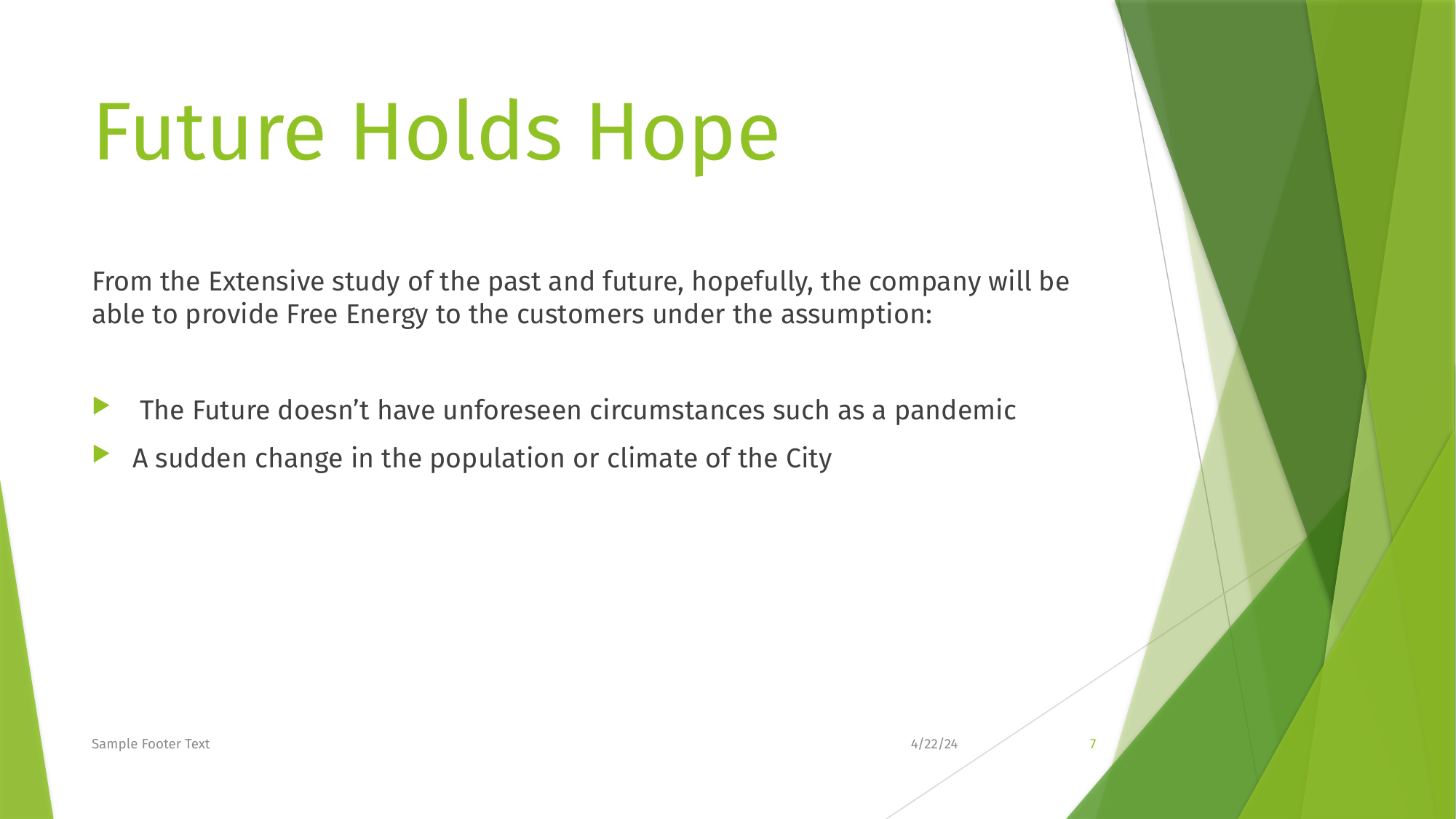

# Future Holds Hope
From the Extensive study of the past and future, hopefully, the company will be able to provide Free Energy to the customers under the assumption:

 The Future doesn’t have unforeseen circumstances such as a pandemic
A sudden change in the population or climate of the City
Sample Footer Text
4/22/24
7